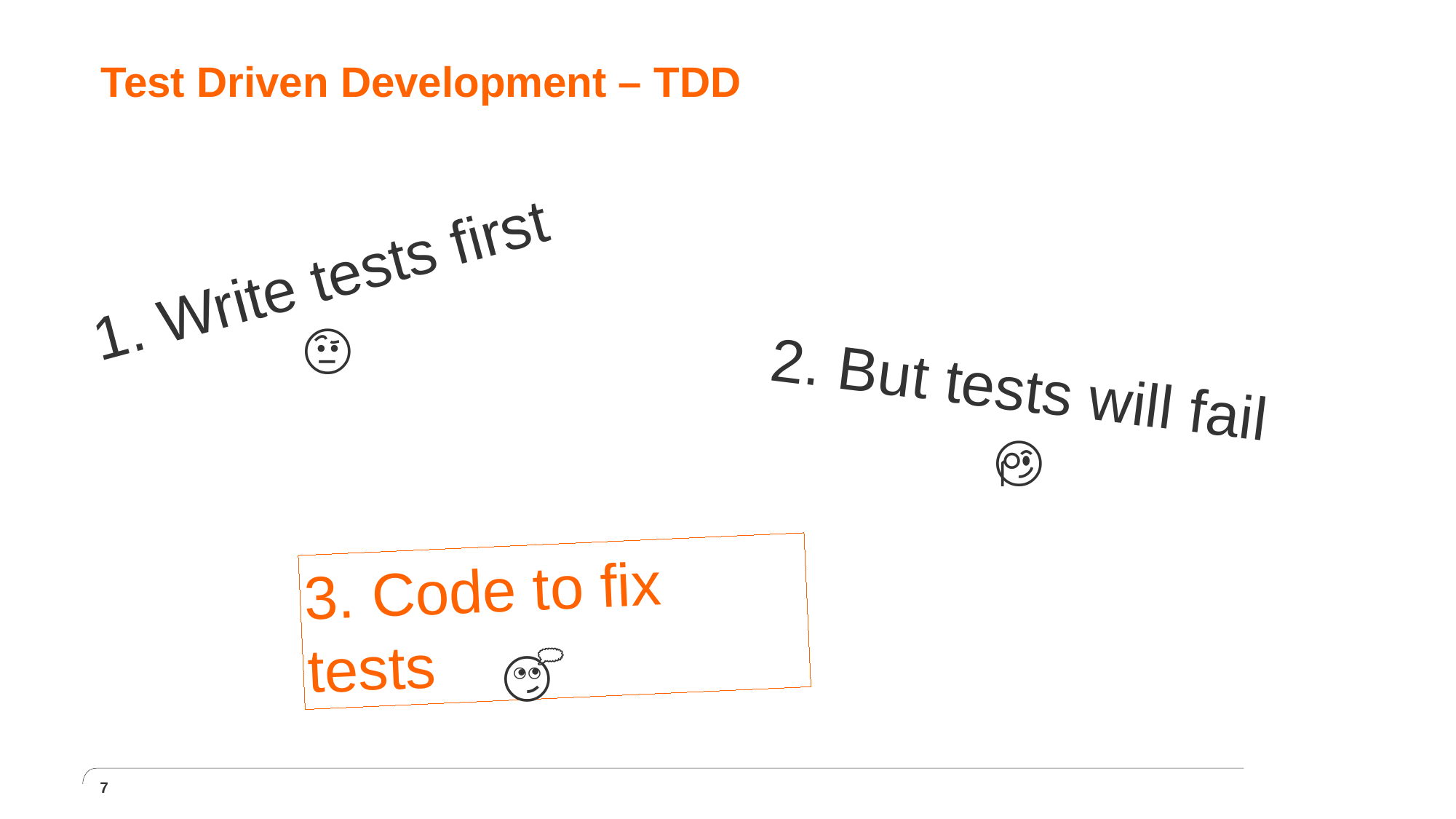

# Test Driven Development – TDD
1. Write tests first
🤨
2. But tests will fail
🧐
3. Code to fix tests

🤔
7